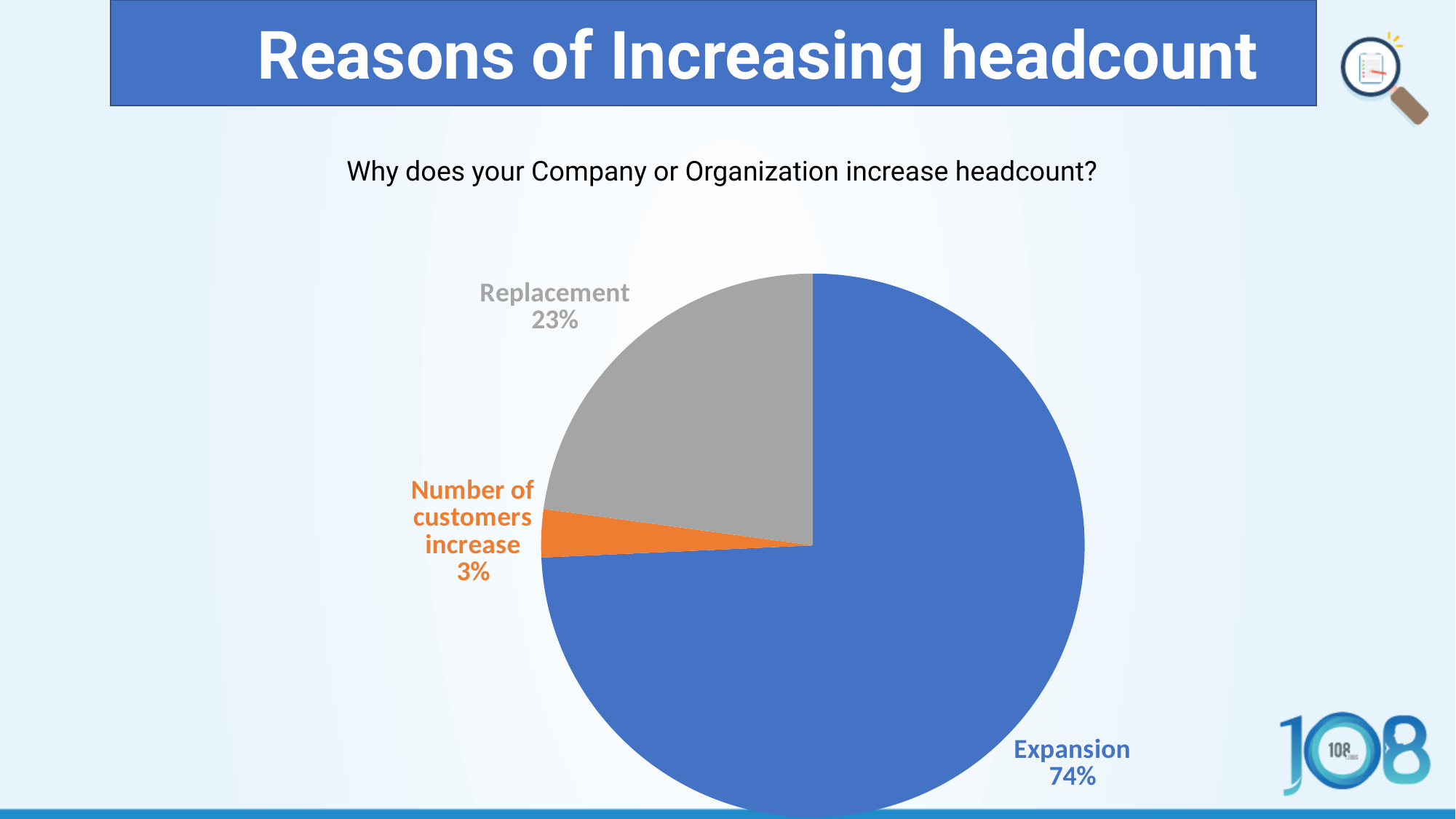

Reasons of Increasing headcount
Why does your Company or Organization increase headcount?

### Chart

| Category | Total |
|---|---|
| Expansion | 26.0 |
| Number of customers increase | 1.0 |
| Replacement | 8.0 |
| (blank) | None |